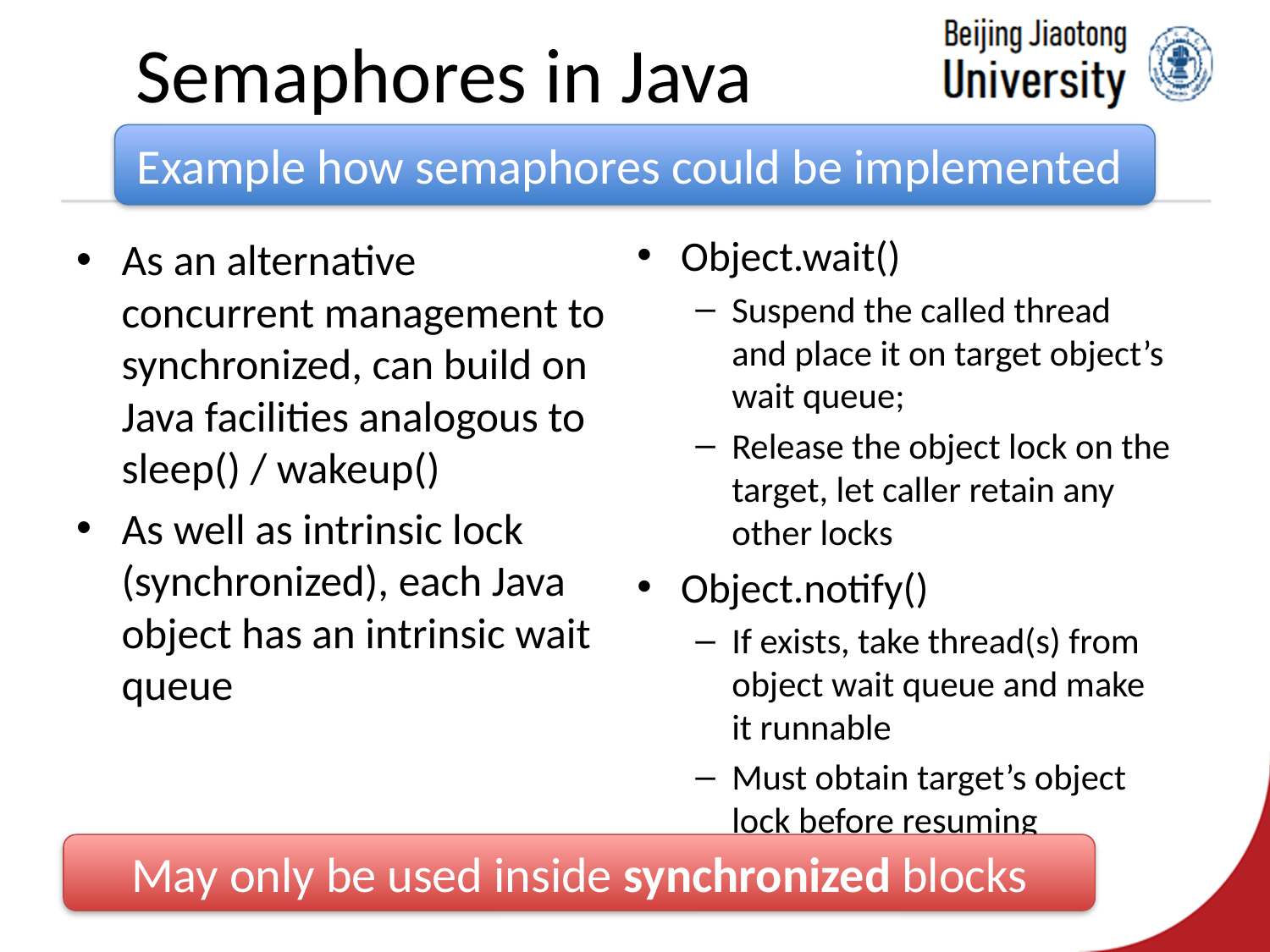

# Semaphores in Java
Example how semaphores could be implemented
Object.wait()
Suspend the called thread and place it on target object’s wait queue;
Release the object lock on the target, let caller retain any other locks
Object.notify()
If exists, take thread(s) from object wait queue and make it runnable
Must obtain target’s object lock before resuming

As an alternative concurrent management to synchronized, can build on Java facilities analogous to sleep() / wakeup()
As well as intrinsic lock (synchronized), each Java object has an intrinsic wait queue
May only be used inside synchronized blocks